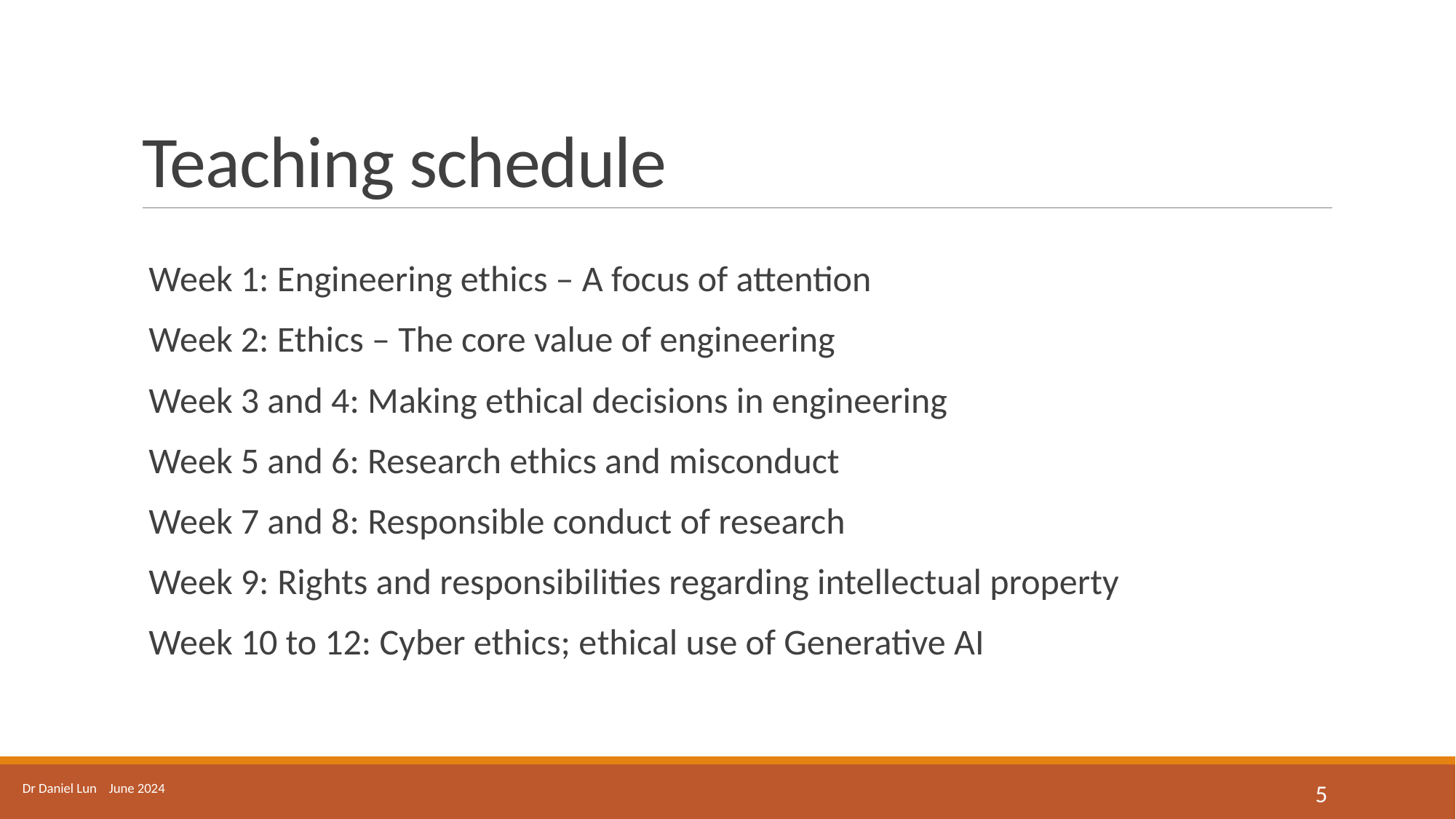

# Teaching schedule
Week 1: Engineering ethics – A focus of attention
Week 2: Ethics – The core value of engineering
Week 3 and 4: Making ethical decisions in engineering
Week 5 and 6: Research ethics and misconduct
Week 7 and 8: Responsible conduct of research
Week 9: Rights and responsibilities regarding intellectual property
Week 10 to 12: Cyber ethics; ethical use of Generative AI
Dr Daniel Lun    June 2024
5